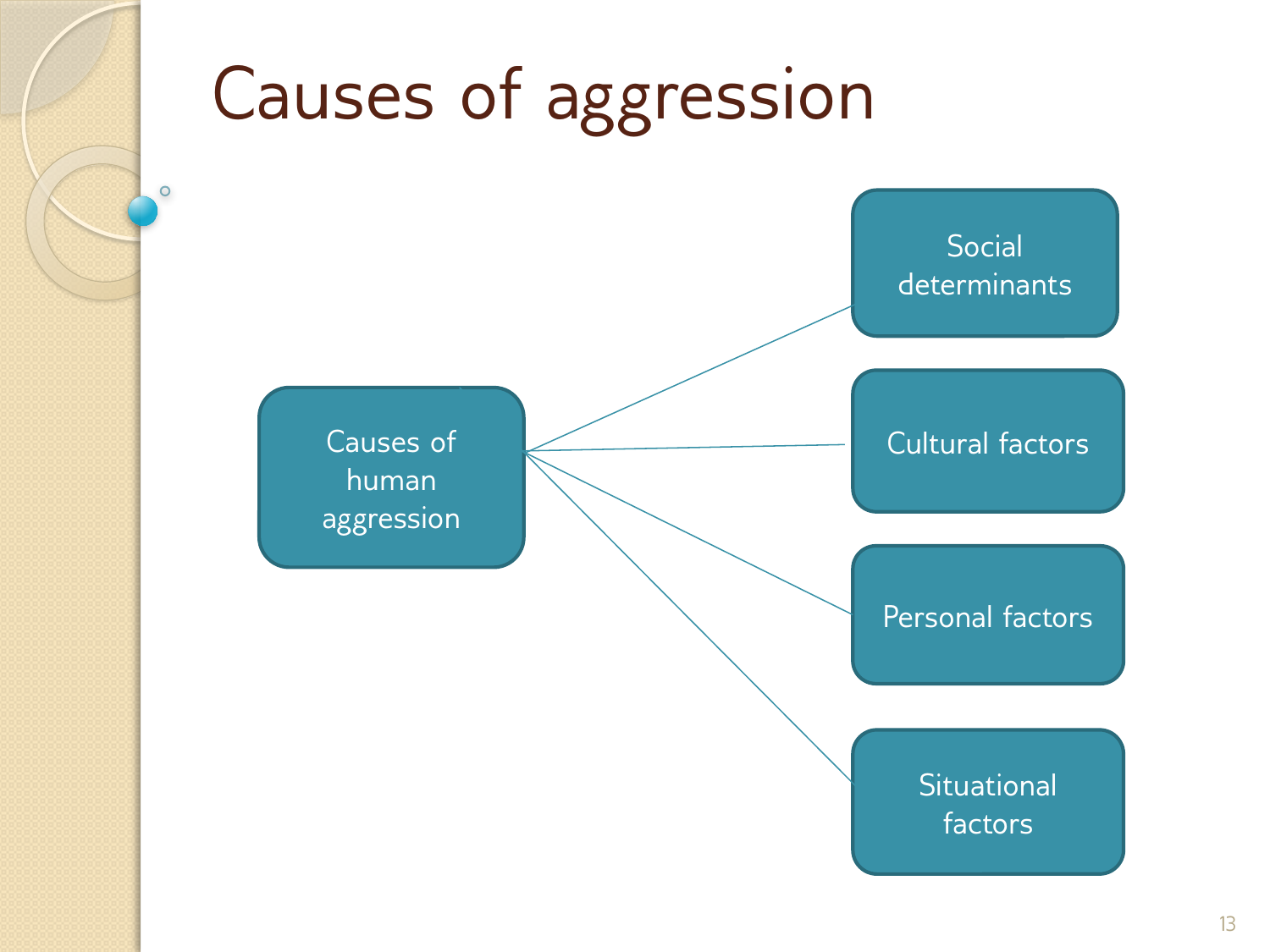

# Causes of aggression
Social determinants
Cultural factors
Causes of human aggression
Personal factors
Situational factors
13